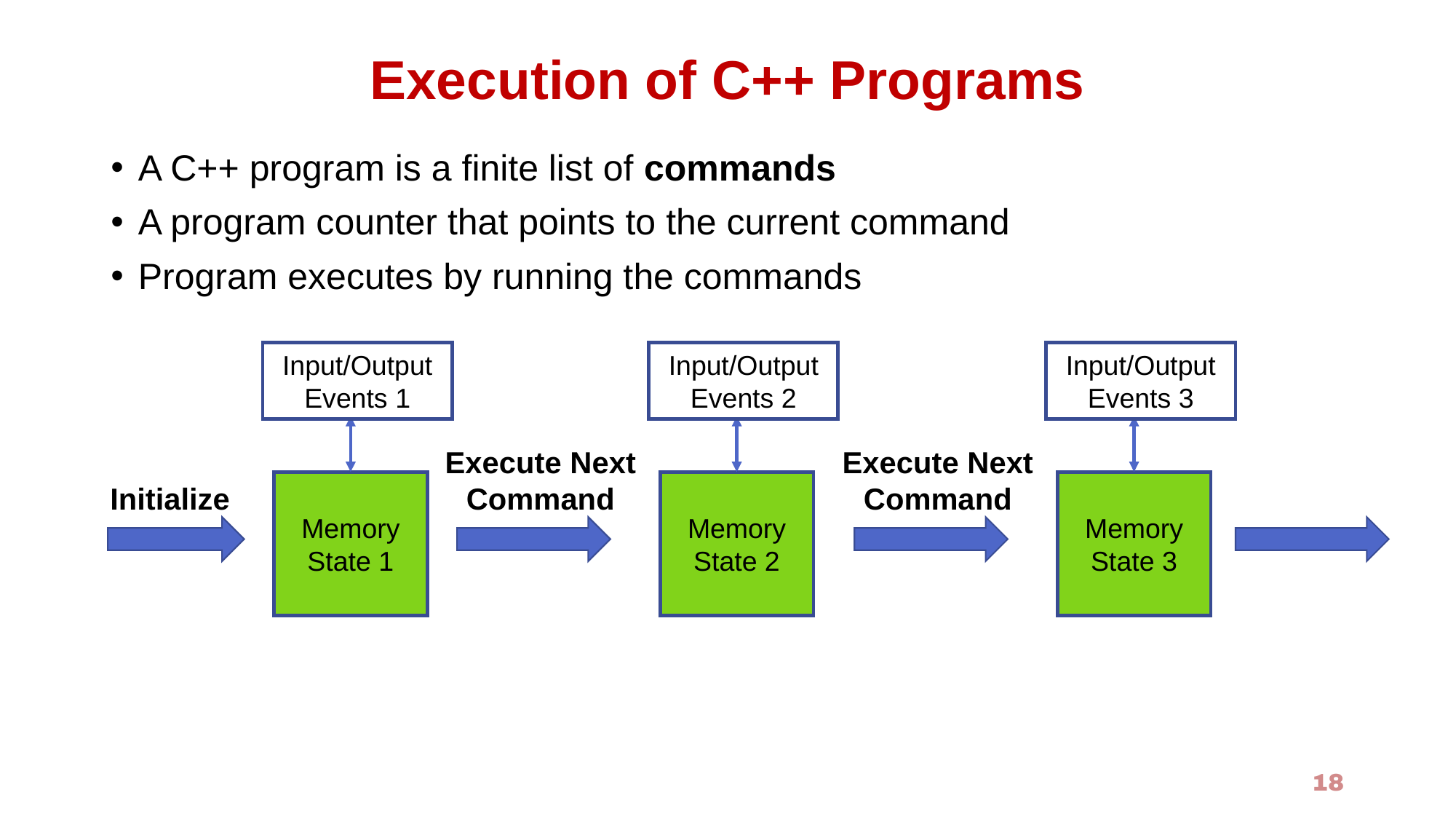

# Execution of C++ Programs
A C++ program is a finite list of commands
A program counter that points to the current command
Program executes by running the commands

Input/Output Events 1
Input/Output Events 2
Input/Output Events 3
Execute Next
Command
Execute Next
Command
Memory
State 1
Memory
State 2
Memory
State 3
Initialize

18